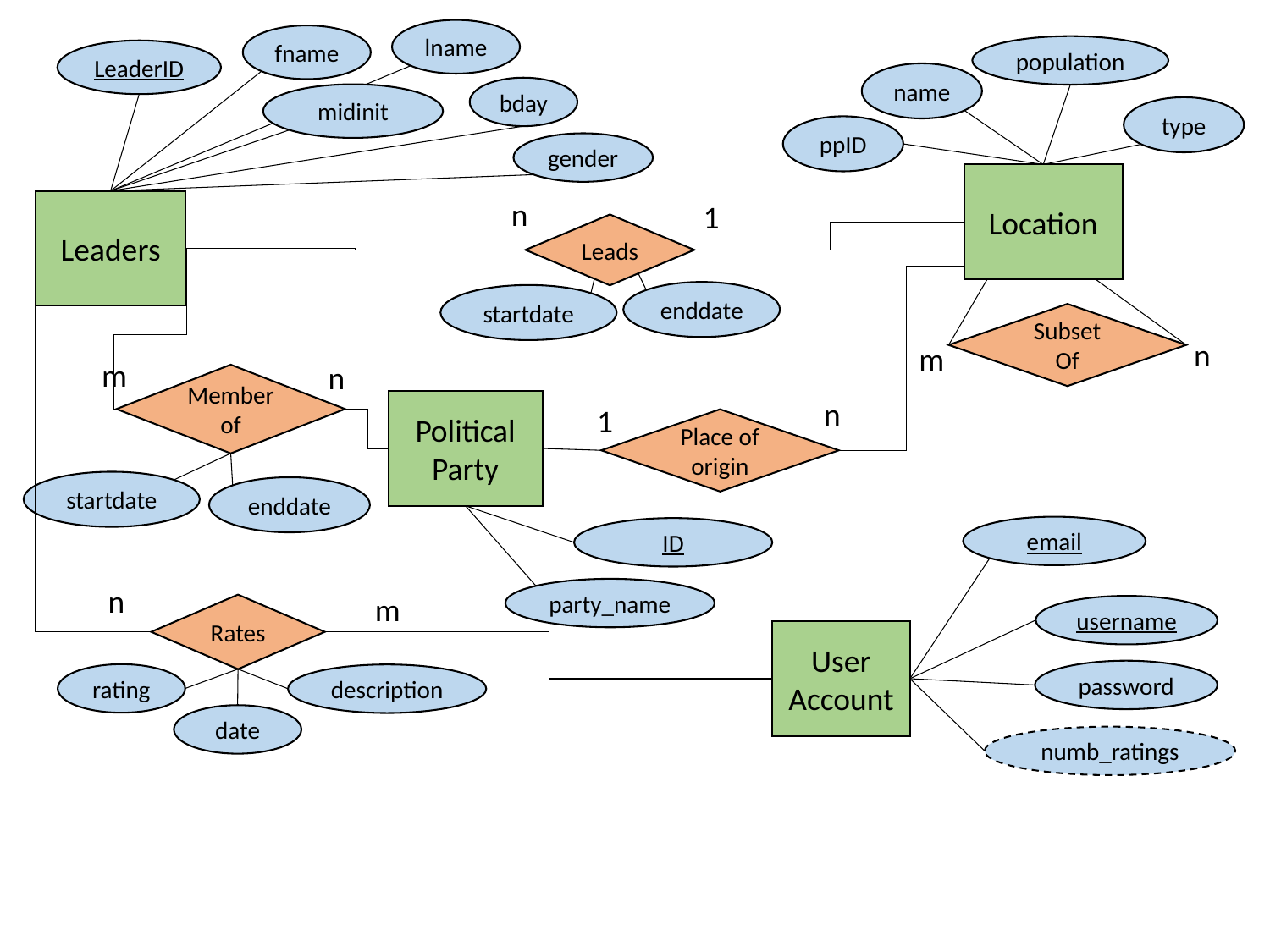

lname
fname
population
LeaderID
name
bday
midinit
type
ppID
gender
Location
n
1
Leaders
Leads

enddate
startdate
Subset Of
n
 m
m
n
Member of
n
Political Party
1
Place of origin
startdate
enddate
email
ID
n
party_name
m
Rates
username
User
Account
password
rating
description
date
numb_ratings